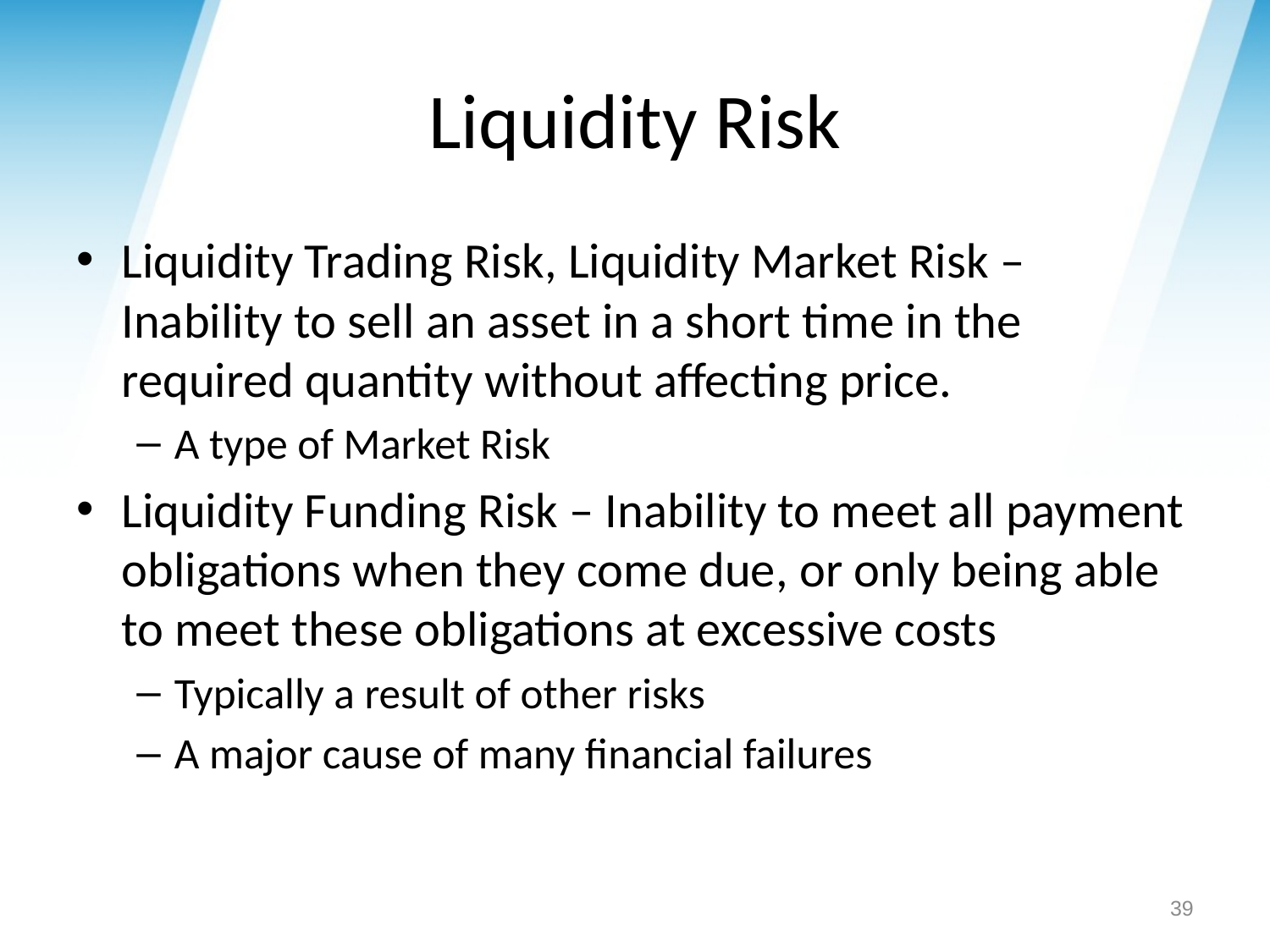

# Liquidity Risk
Liquidity Trading Risk, Liquidity Market Risk – Inability to sell an asset in a short time in the required quantity without affecting price.
A type of Market Risk
Liquidity Funding Risk – Inability to meet all payment obligations when they come due, or only being able to meet these obligations at excessive costs
Typically a result of other risks
A major cause of many financial failures

39